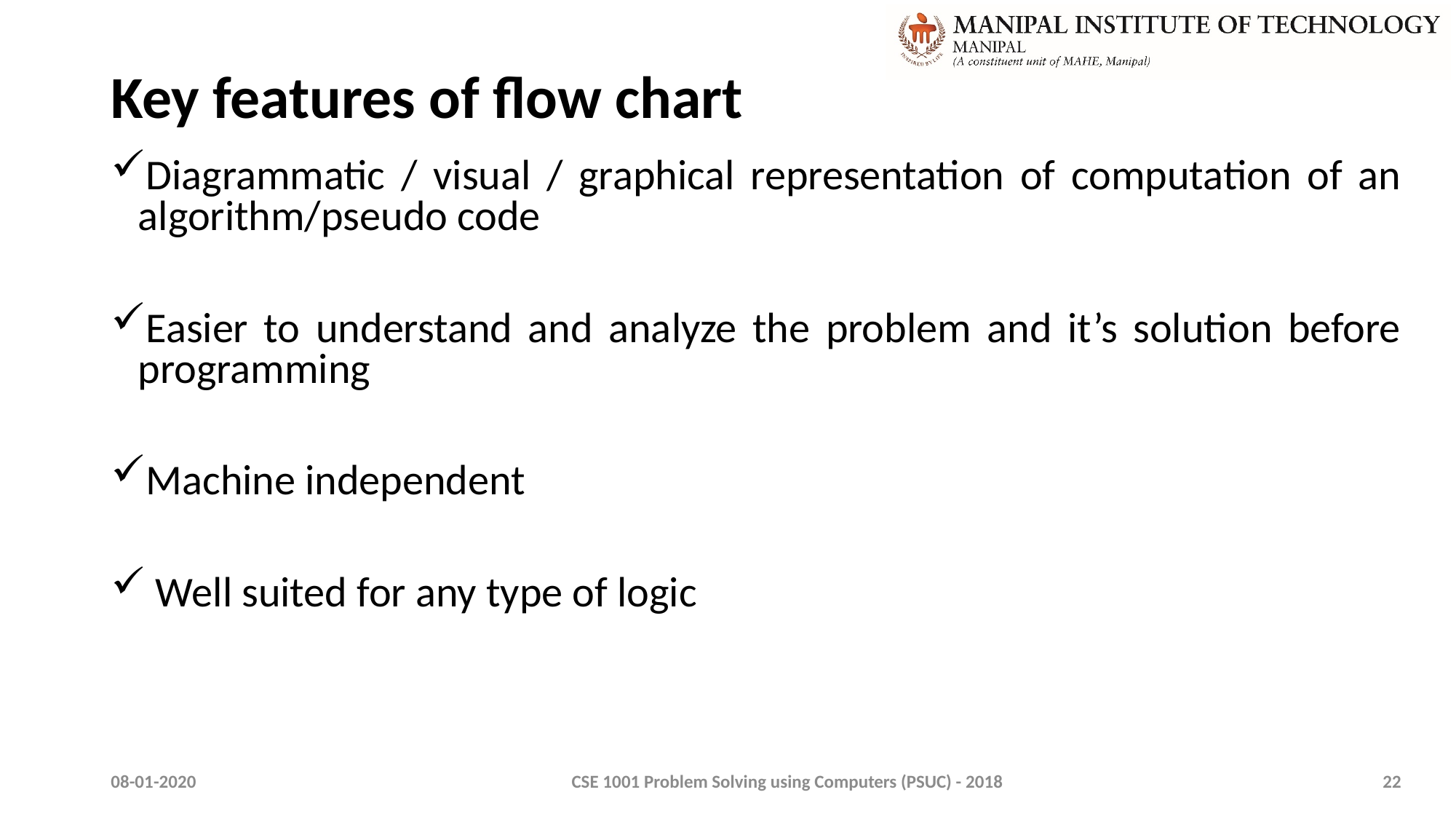

# Key features of flow chart
Diagrammatic / visual / graphical representation of computation of an algorithm/pseudo code

Easier to understand and analyze the problem and it’s solution before programming

Machine independent

 Well suited for any type of logic

08-01-2020
CSE 1001 Problem Solving using Computers (PSUC) - 2018
22